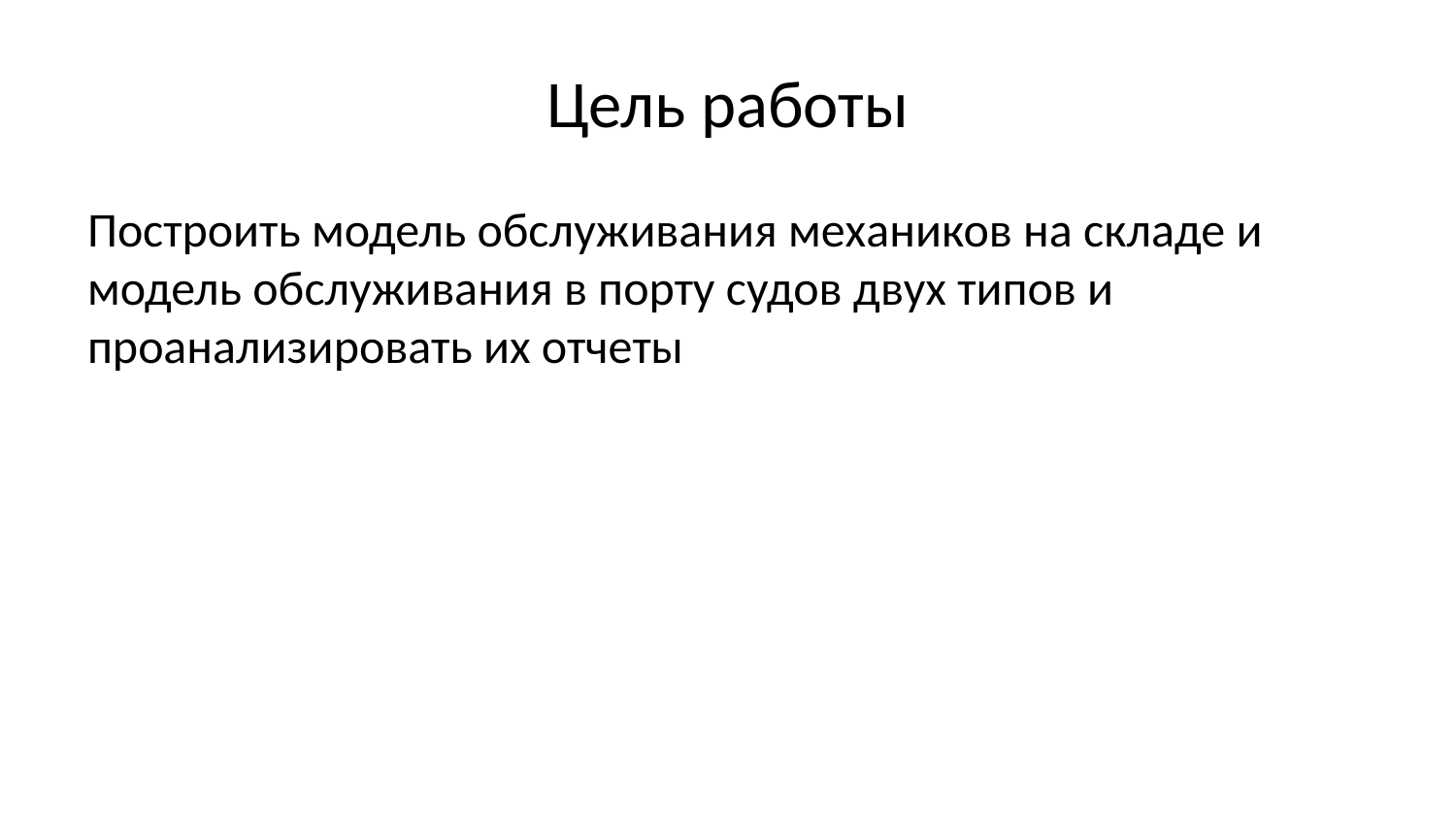

# Цель работы
Построить модель обслуживания механиков на складе и модель обслуживания в порту судов двух типов и проанализировать их отчеты